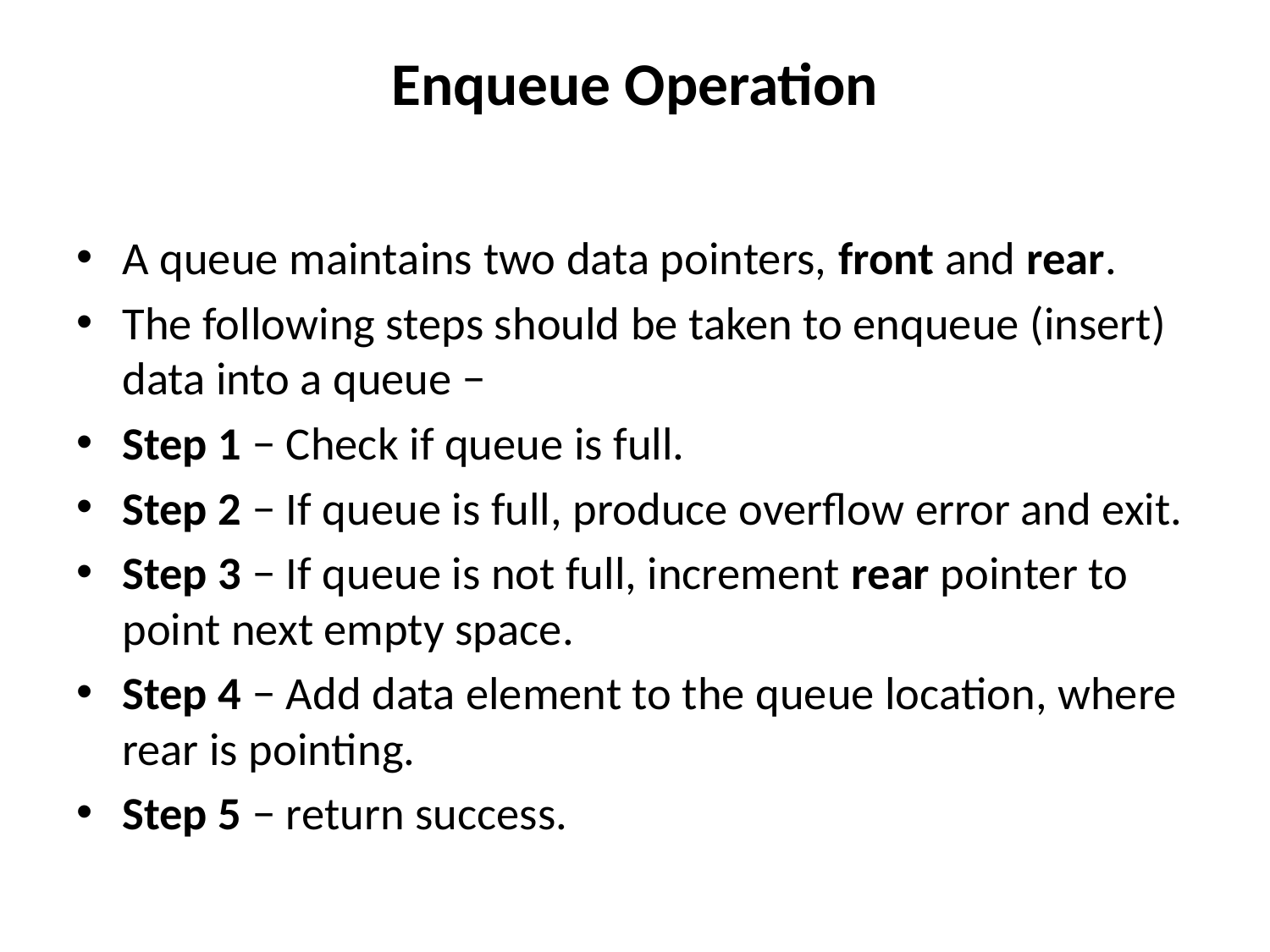

# Enqueue Operation
A queue maintains two data pointers, front and rear.
The following steps should be taken to enqueue (insert) data into a queue −
Step 1 − Check if queue is full.
Step 2 − If queue is full, produce overflow error and exit.
Step 3 − If queue is not full, increment rear pointer to point next empty space.
Step 4 − Add data element to the queue location, where rear is pointing.
Step 5 − return success.